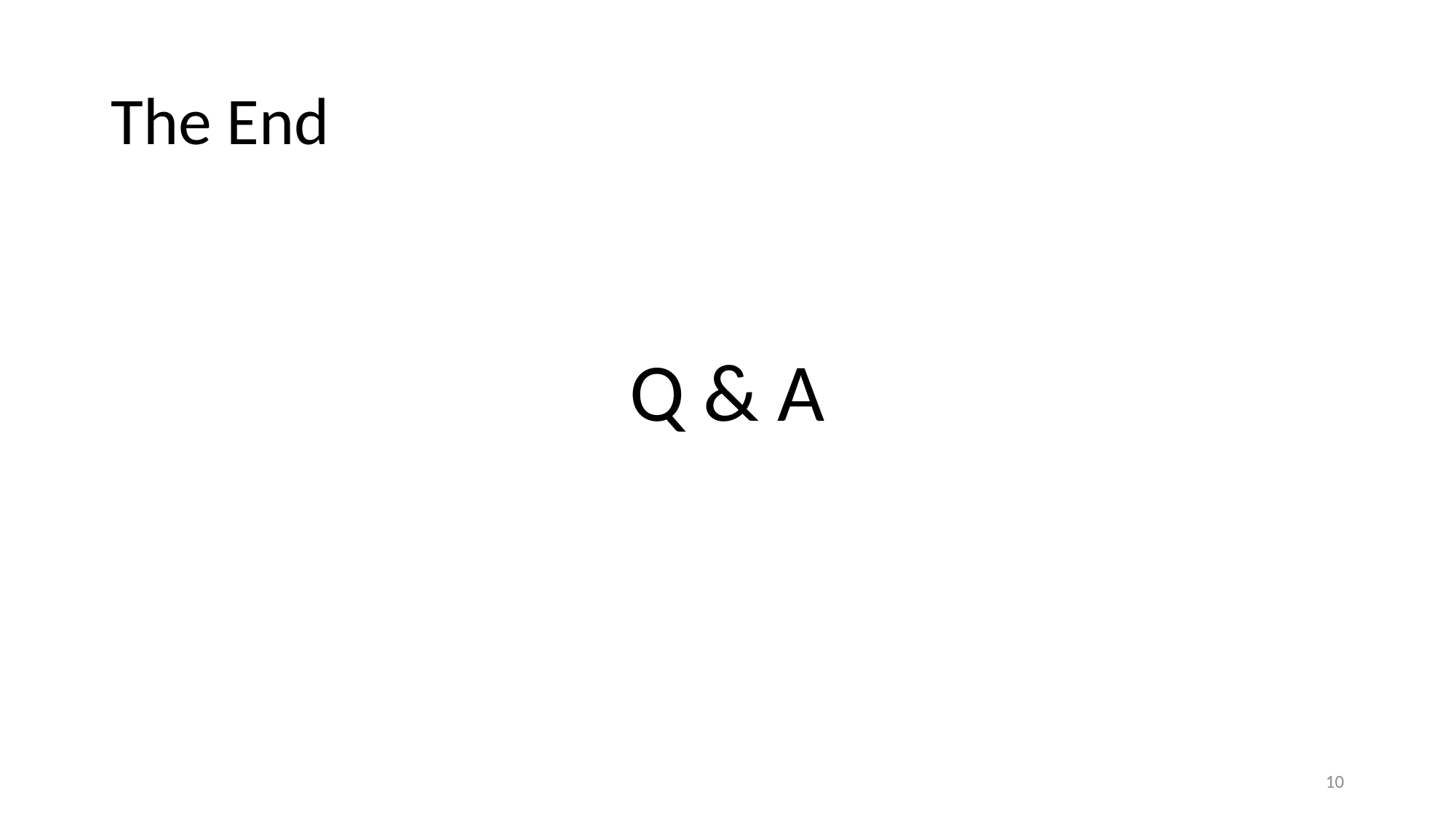

# The End
Q & A
10